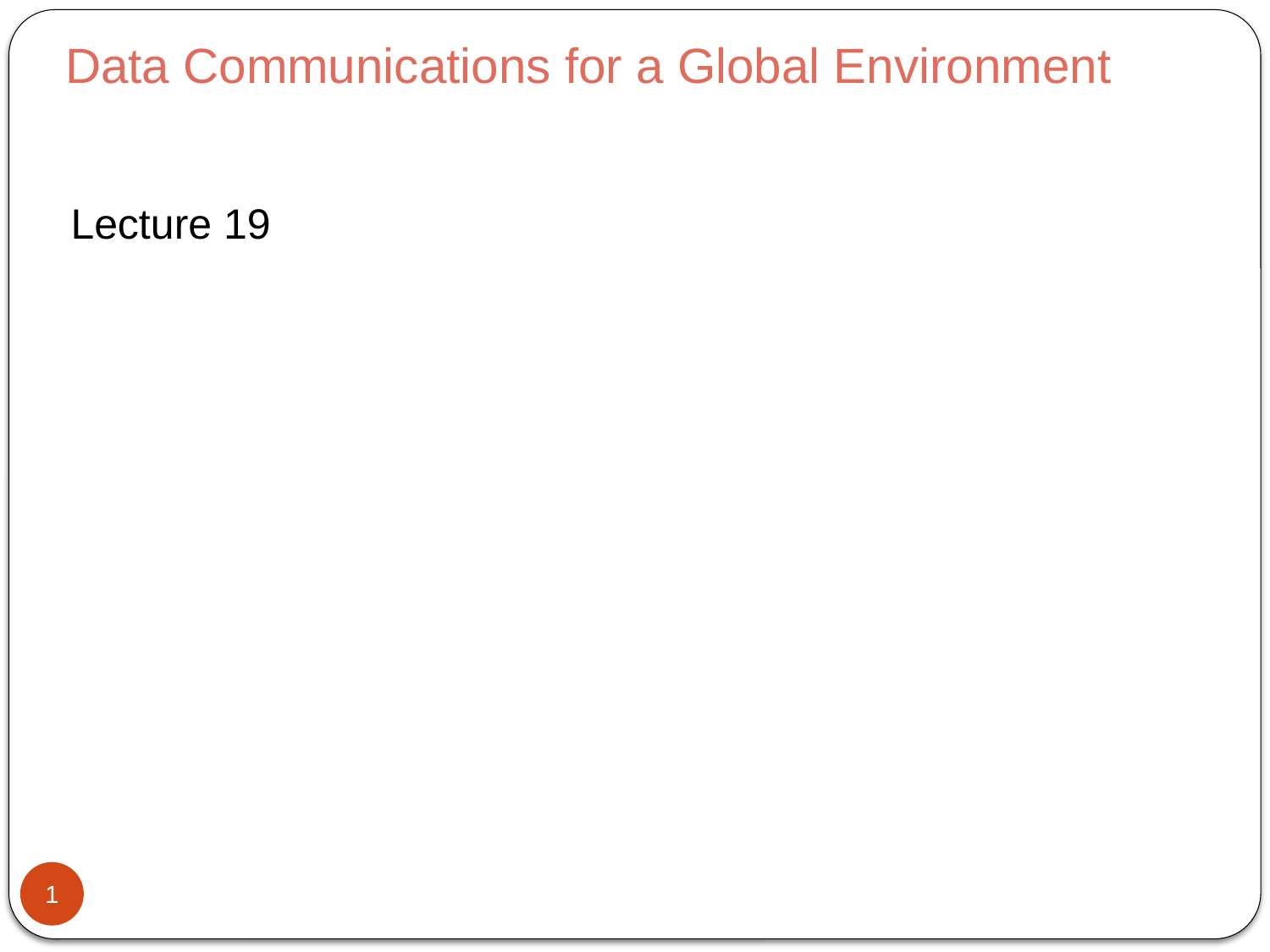

# Data Communications for a Global Environment
Lecture 19
1